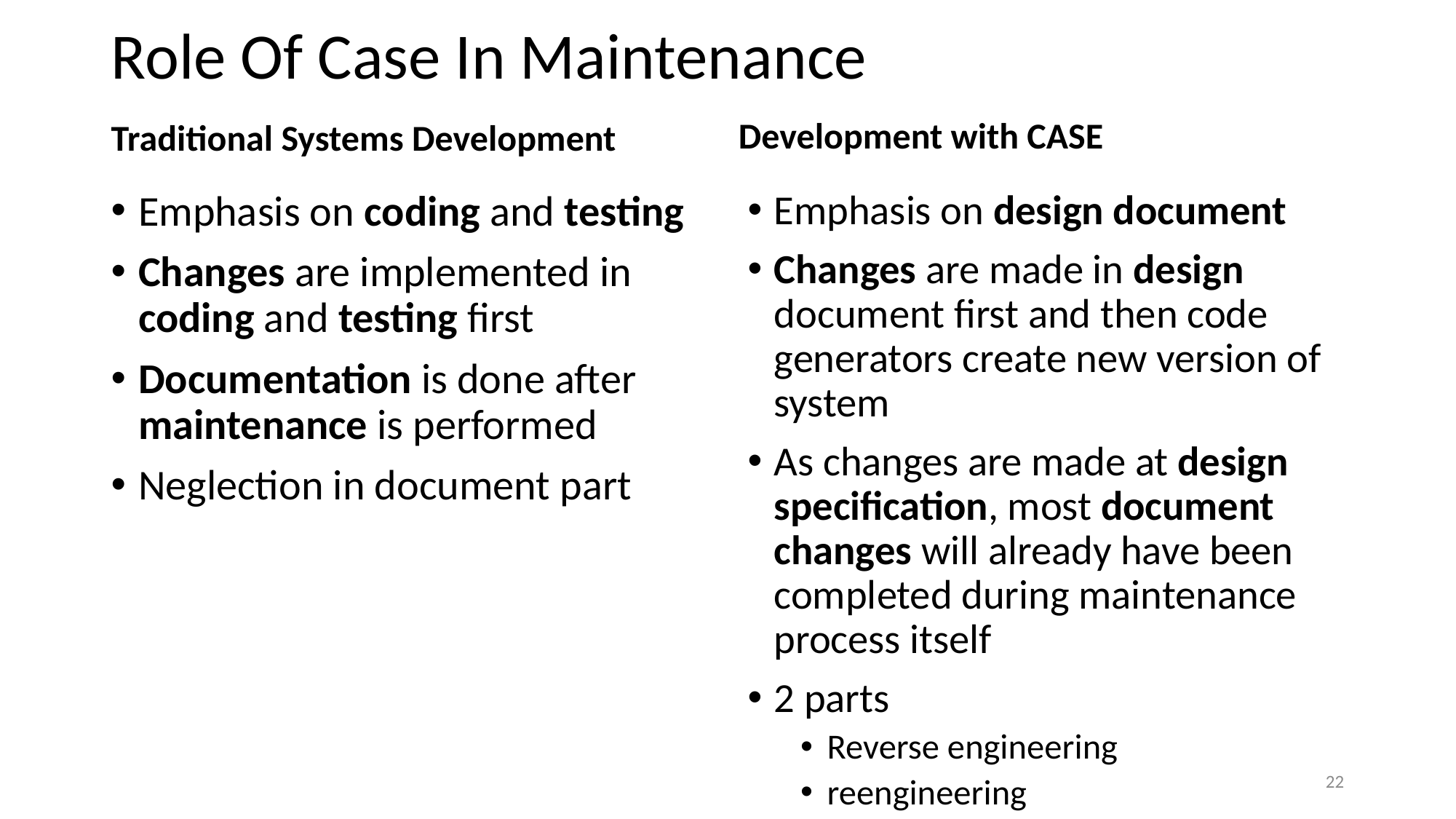

# Role Of Case In Maintenance
Traditional Systems Development
Development with CASE
Emphasis on coding and testing
Changes are implemented in coding and testing first
Documentation is done after maintenance is performed
Neglection in document part
Emphasis on design document
Changes are made in design document first and then code generators create new version of system
As changes are made at design specification, most document changes will already have been completed during maintenance process itself
2 parts
Reverse engineering
reengineering
22